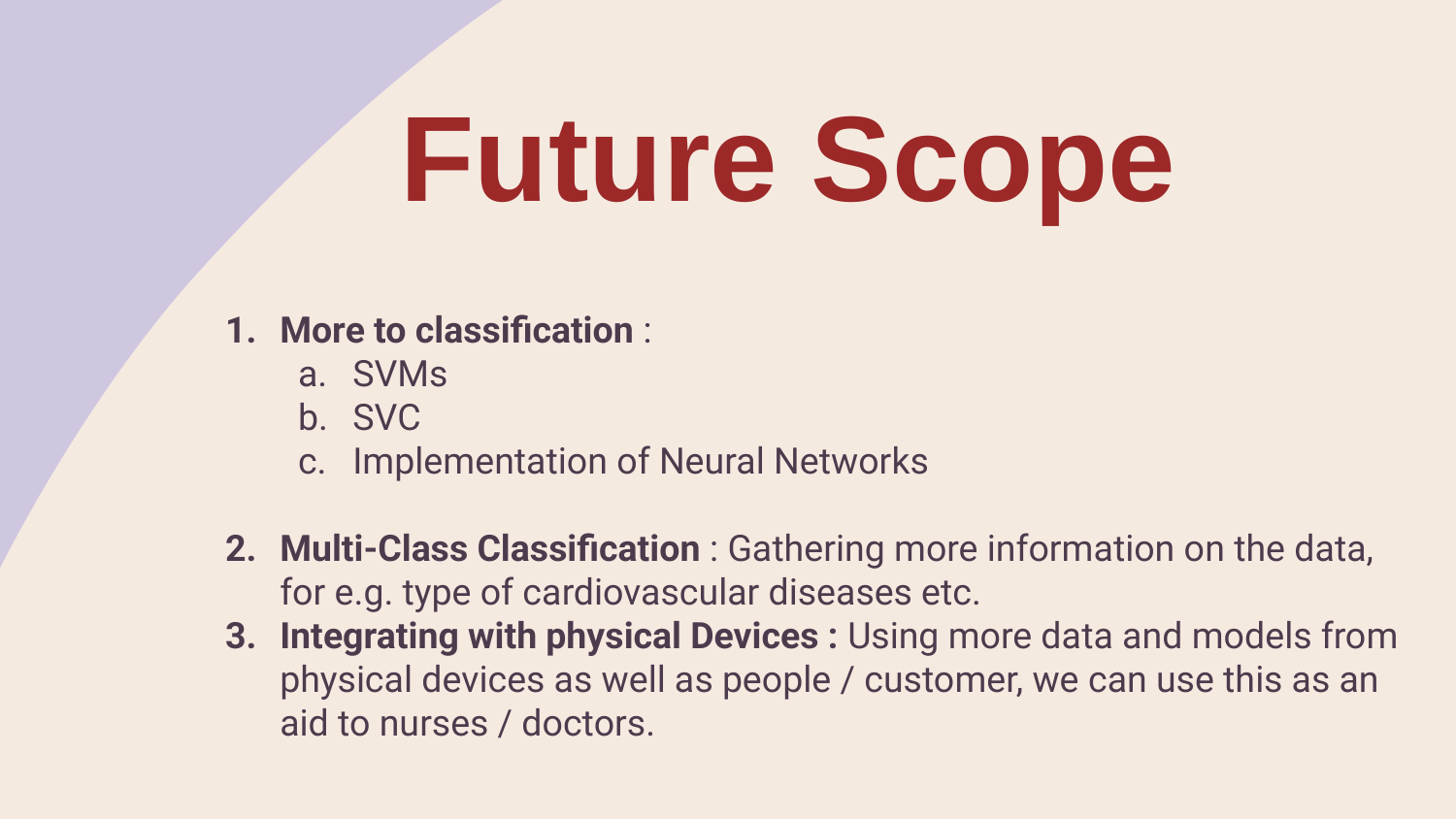

Future Scope
More to classification :
SVMs
SVC
Implementation of Neural Networks

Multi-Class Classification : Gathering more information on the data, for e.g. type of cardiovascular diseases etc.
Integrating with physical Devices : Using more data and models from physical devices as well as people / customer, we can use this as an aid to nurses / doctors.